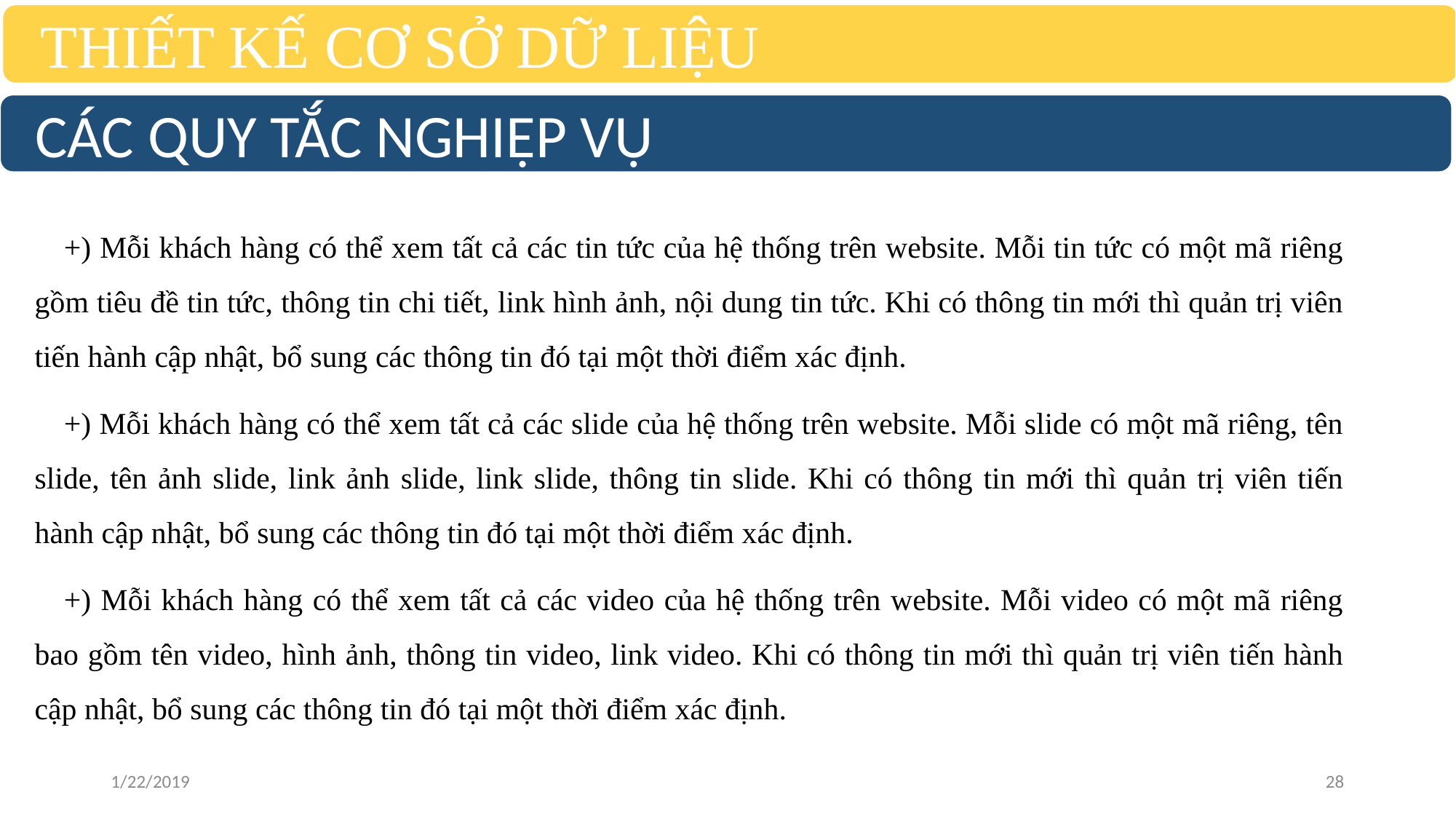

THIẾT KẾ CƠ SỞ DỮ LIỆU

CÁC QUY TẮC NGHIỆP VỤ
+) Mỗi khách hàng có thể xem tất cả các tin tức của hệ thống trên website. Mỗi tin tức có một mã riêng gồm tiêu đề tin tức, thông tin chi tiết, link hình ảnh, nội dung tin tức. Khi có thông tin mới thì quản trị viên tiến hành cập nhật, bổ sung các thông tin đó tại một thời điểm xác định.
+) Mỗi khách hàng có thể xem tất cả các slide của hệ thống trên website. Mỗi slide có một mã riêng, tên slide, tên ảnh slide, link ảnh slide, link slide, thông tin slide. Khi có thông tin mới thì quản trị viên tiến hành cập nhật, bổ sung các thông tin đó tại một thời điểm xác định.
+) Mỗi khách hàng có thể xem tất cả các video của hệ thống trên website. Mỗi video có một mã riêng bao gồm tên video, hình ảnh, thông tin video, link video. Khi có thông tin mới thì quản trị viên tiến hành cập nhật, bổ sung các thông tin đó tại một thời điểm xác định.

1/22/2019
28